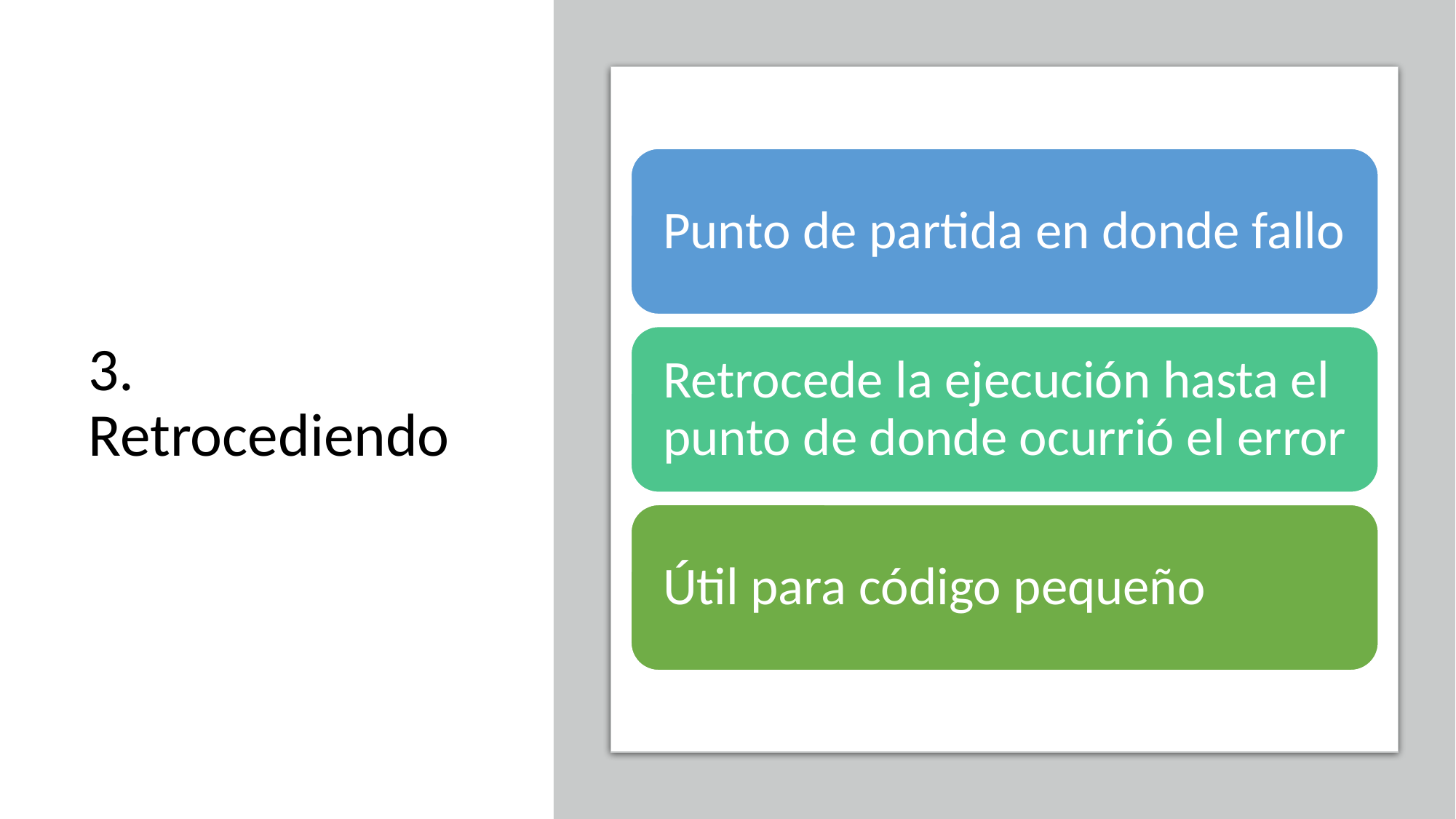

# 3. Retrocediendo
Punto de partida en donde fallo
Retrocede la ejecución hasta el punto de donde ocurrió el error
Útil para código pequeño